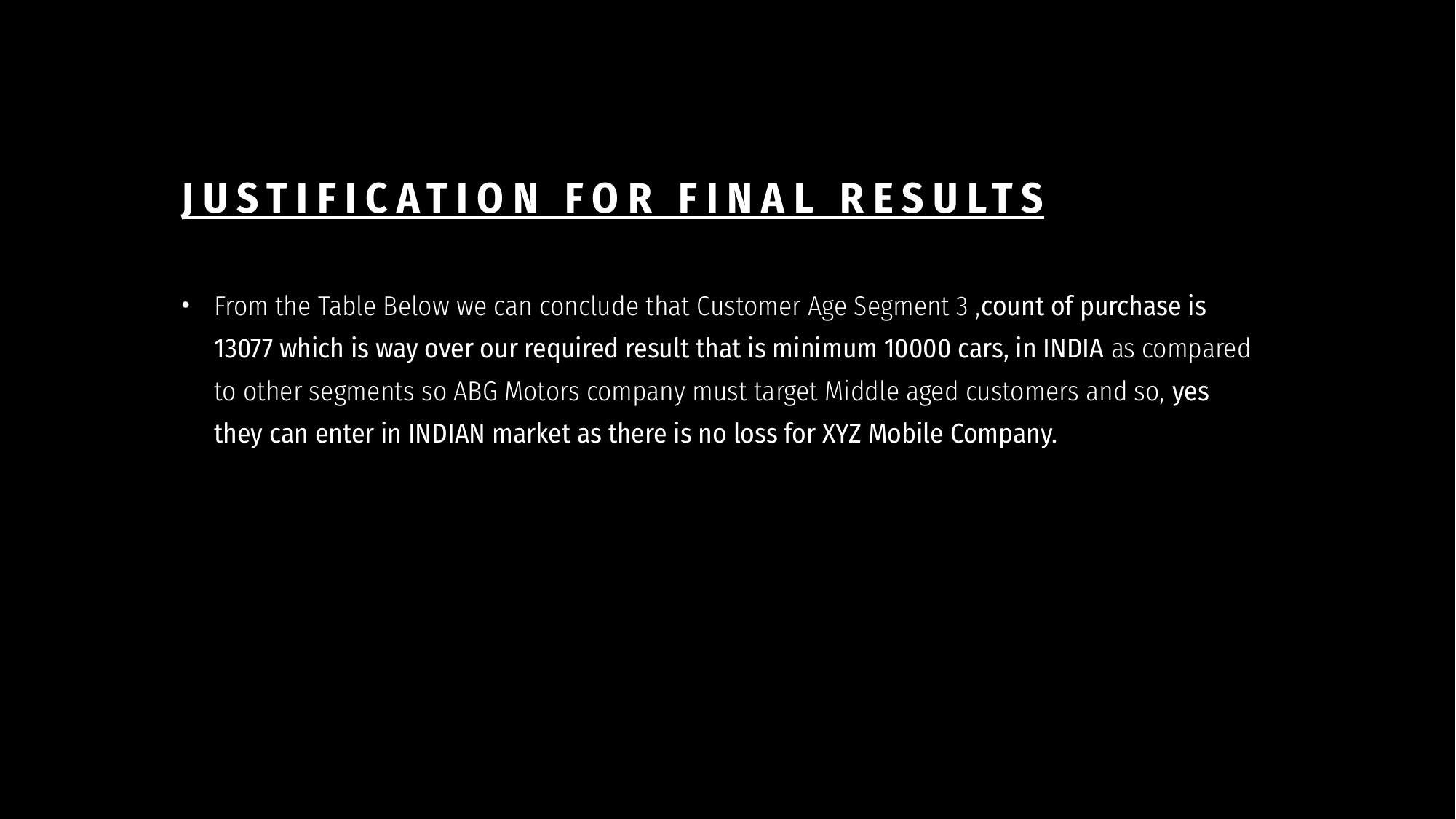

# JUSTIFICATION FOR FINAL RESULTS
From the Table Below we can conclude that Customer Age Segment 3 ,count of purchase is 13077 which is way over our required result that is minimum 10000 cars, in INDIA as compared to other segments so ABG Motors company must target Middle aged customers and so, yes they can enter in INDIAN market as there is no loss for XYZ Mobile Company.